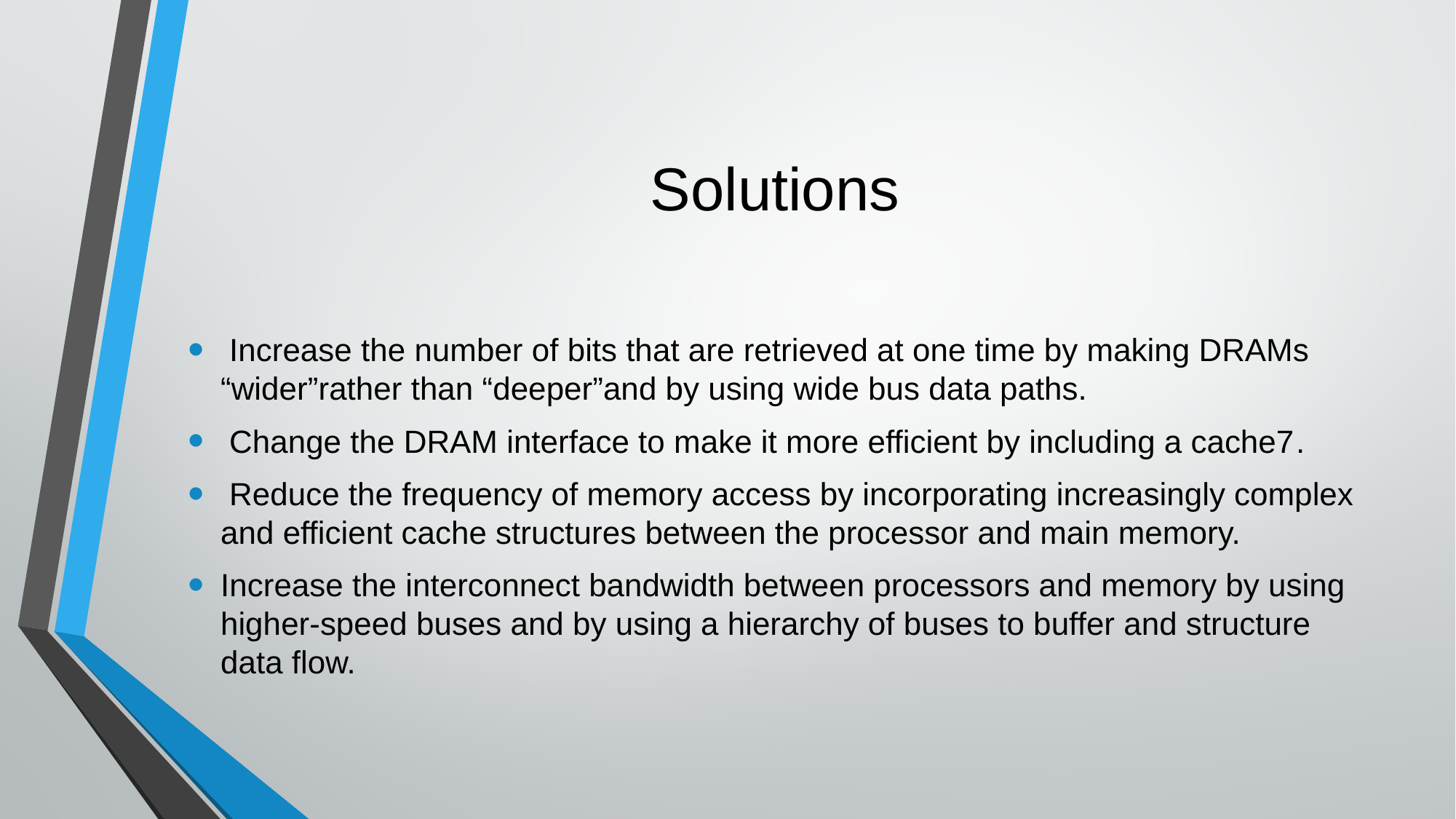

# Solutions
 Increase the number of bits that are retrieved at one time by making DRAMs “wider”rather than “deeper”and by using wide bus data paths.
 Change the DRAM interface to make it more efficient by including a cache7.
 Reduce the frequency of memory access by incorporating increasingly complex and efficient cache structures between the processor and main memory.
Increase the interconnect bandwidth between processors and memory by using higher-speed buses and by using a hierarchy of buses to buffer and structure data flow.